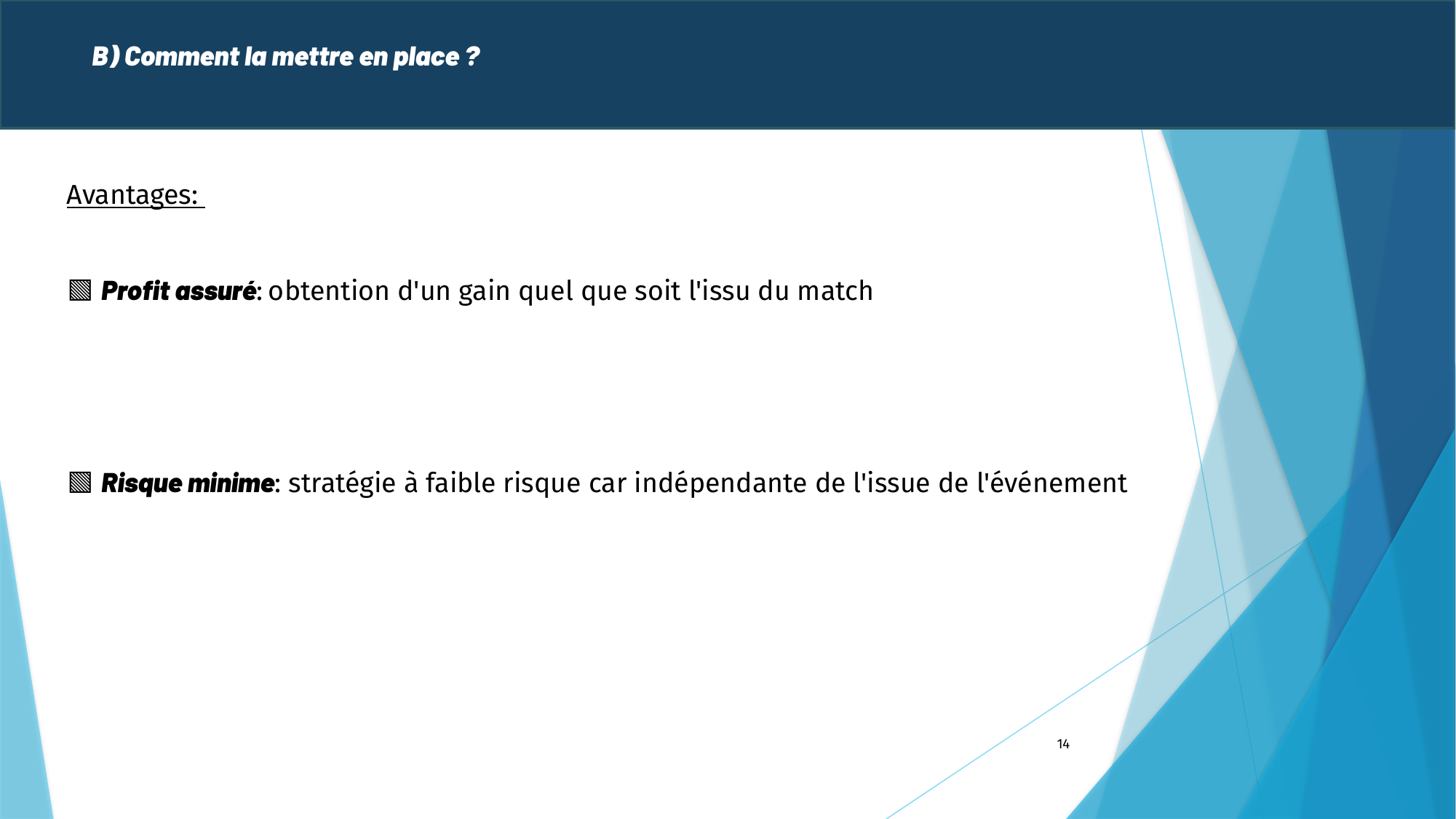

B) Comment la mettre en place ?

Avantages:

🟩 Profit assuré: obtention d'un gain quel que soit l'issu du match

🟩 Risque minime: stratégie à faible risque car indépendante de l'issue de l'événement

14